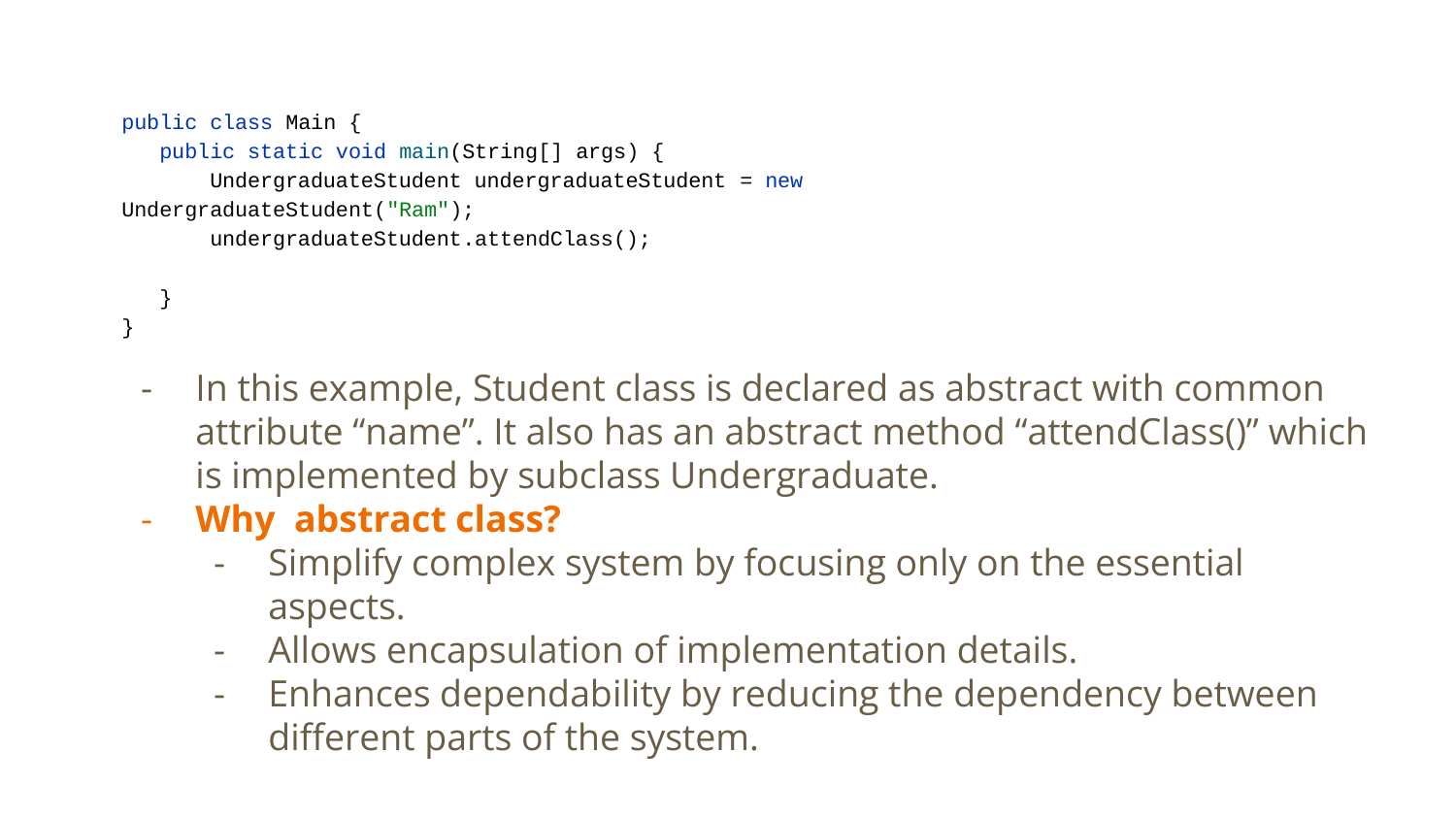

public class Main {
   public static void main(String[] args) {
       UndergraduateStudent undergraduateStudent = new UndergraduateStudent("Ram");
       undergraduateStudent.attendClass();

   }
}

In this example, Student class is declared as abstract with common attribute “name”. It also has an abstract method “attendClass()” which is implemented by subclass Undergraduate.
Why  abstract class?
Simplify complex system by focusing only on the essential aspects.
Allows encapsulation of implementation details.
Enhances dependability by reducing the dependency between different parts of the system.